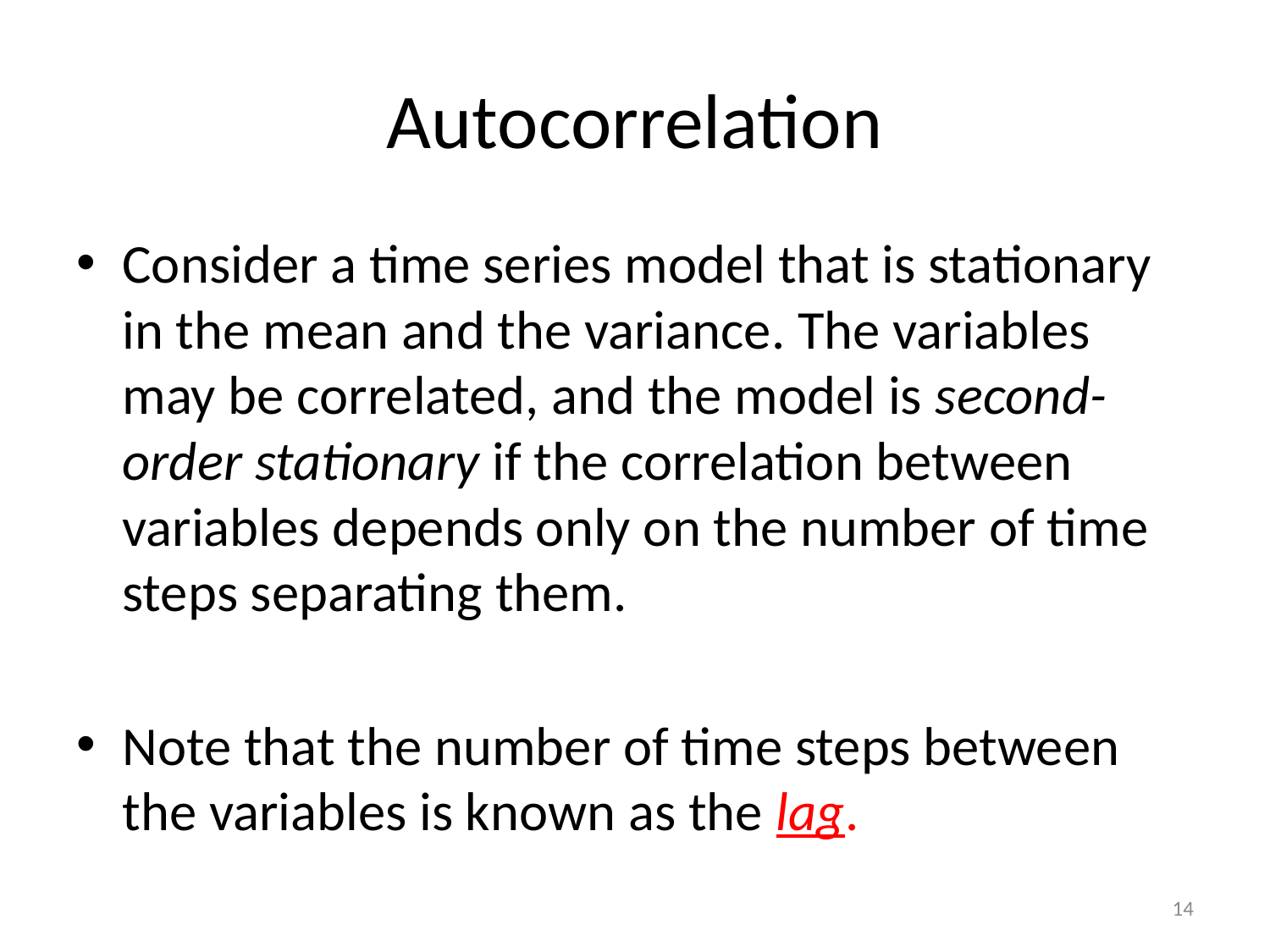

# Autocorrelation
Consider a time series model that is stationary in the mean and the variance. The variables may be correlated, and the model is second-order stationary if the correlation between variables depends only on the number of time steps separating them.

Note that the number of time steps between the variables is known as the lag.

14